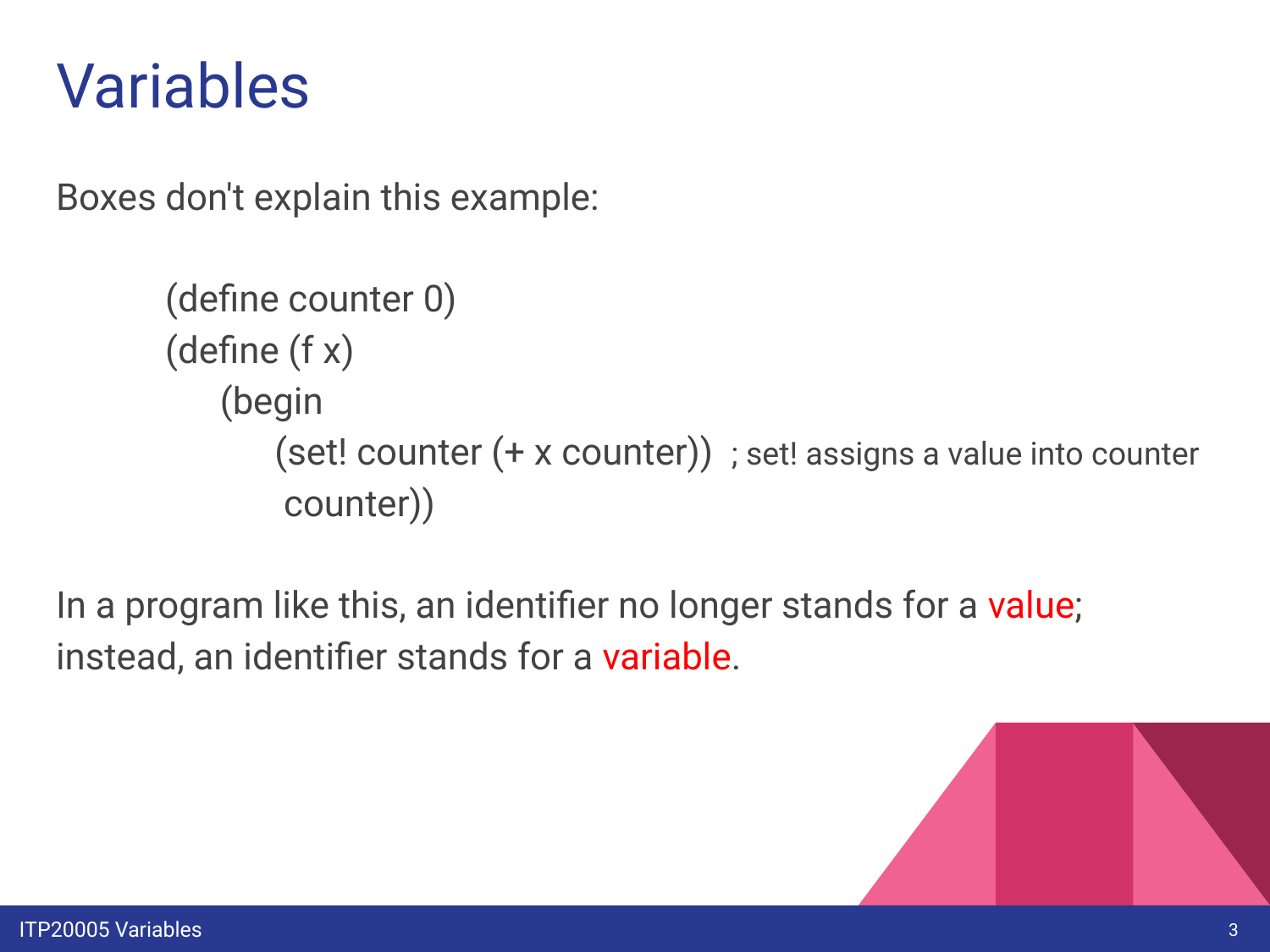

# Variables
Boxes don't explain this example:
            (define counter 0)
            (define (f x)
                  (begin
                        (set! counter (+ x counter))  ; set! assigns a value into counter
                         counter))
In a program like this, an identifier no longer stands for a value;
instead, an identifier stands for a variable.
3